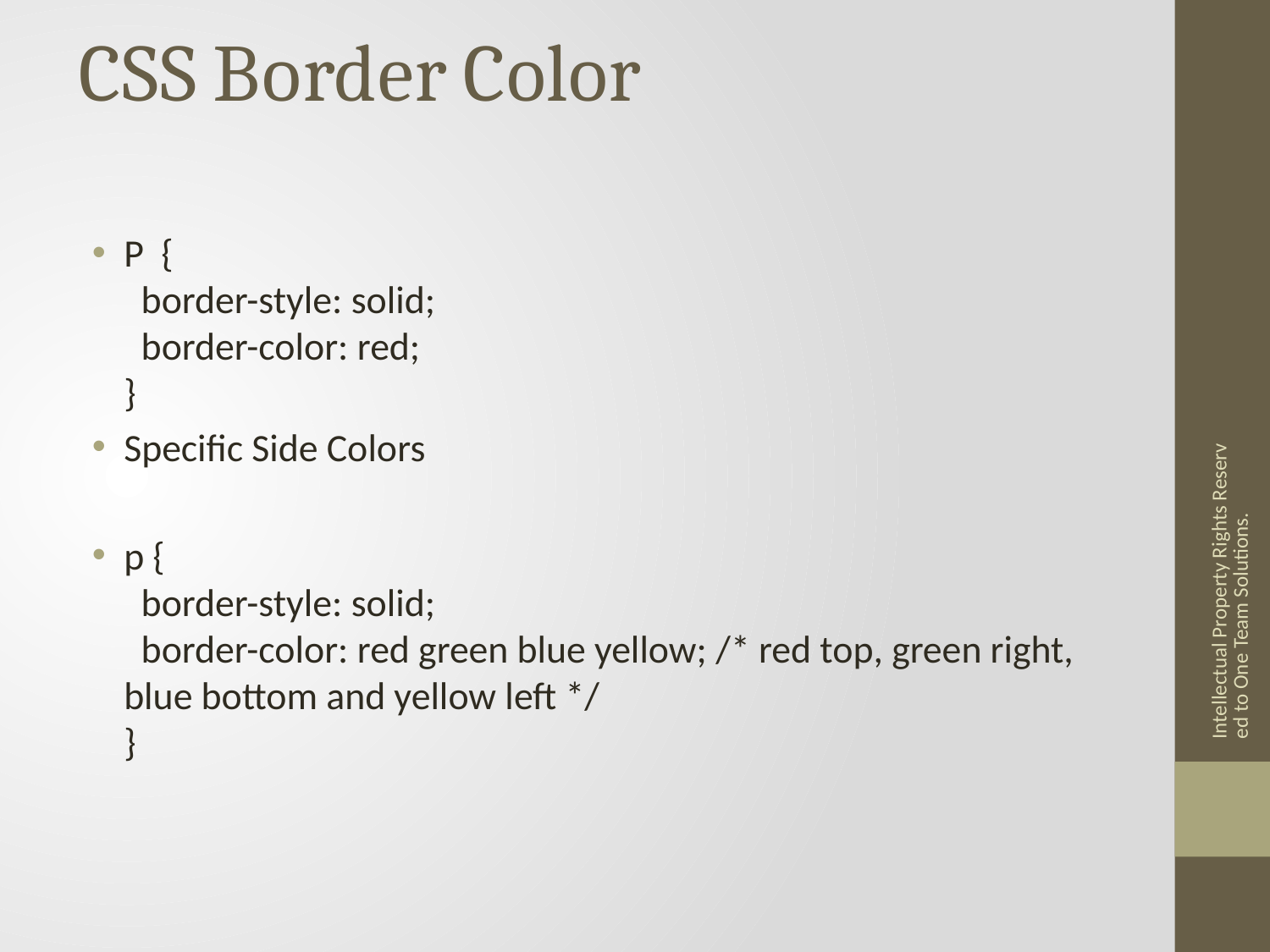

# CSS Border Color
P  {
  border-style: solid;
  border-color: red;
}
Specific Side Colors

p {
  border-style: solid;
  border-color: red green blue yellow; /* red top, green right, blue bottom and yellow left */
}
Intellectual Property Rights Reserved to One Team Solutions.